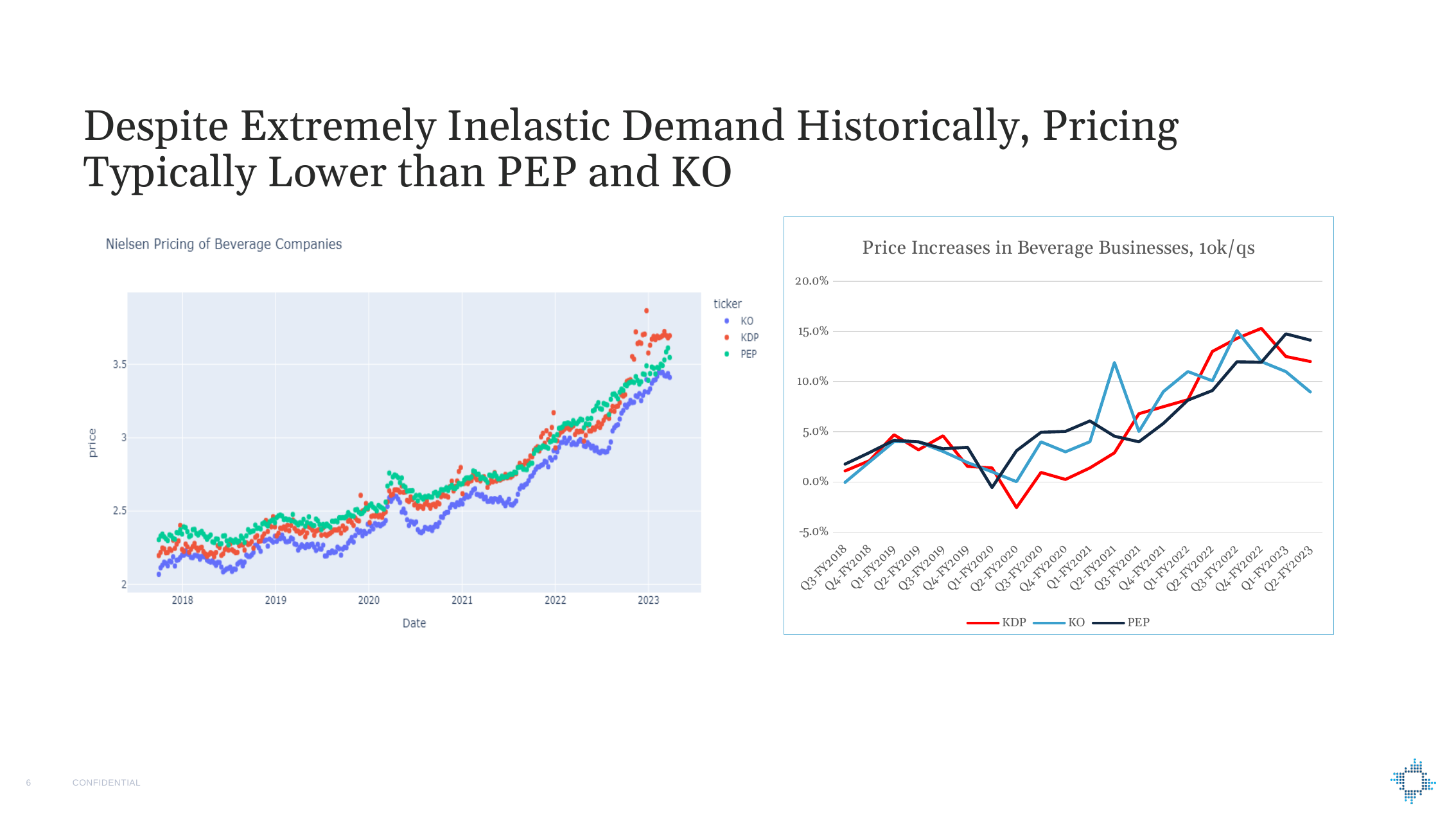

# Despite Extremely Inelastic Demand Historically, Pricing Typically Lower than PEP and KO

### Chart

| Category | Series 1 | Series 2 | Series 3 |
|---|---|---|---|
| Category 1 | 4.3 | 2.4 | 2.0 |
| Category 2 | 2.5 | 4.4 | 2.0 |
| Category 3 | 3.5 | 1.8 | 3.0 |
| Category 4 | 4.5 | 2.8 | 5.0 |

### Chart: Price Increases in Beverage Businesses, 1ok/qs

| Category | KDP | KO | PEP |
|---|---|---|---|
| Q3-FY2018 | 0.011000000000000001 | -0.00042956324615384996 | 0.01777131783333333 |
| Q4-FY2018 | 0.02125 | 0.02 | 0.02929317518181818 |
| Q1-FY2019 | 0.047 | 0.04019857670797635 | 0.04154312948333333 |
| Q2-FY2019 | 0.032 | 0.03989672854021343 | 0.039986761025000005 |
| Q3-FY2019 | 0.046 | 0.030370736372677492 | 0.03302284946236558 |
| Q4-FY2019 | 0.0155 | 0.019354252307895402 | 0.03454008235141024 |
| Q1-FY2020 | 0.013999999999999999 | 0.01012580951381526 | -0.00555555555555556 |
| Q2-FY2020 | -0.0255 | 0.00021976296993956 | 0.03109090909090909 |
| Q3-FY2020 | 0.0095 | 0.039928795933602663 | 0.04944444444444444 |
| Q4-FY2020 | 0.0025 | 0.03 | 0.05034986657272727 |
| Q1-FY2021 | 0.013999999999999999 | 0.04003759398496241 | 0.060777777777777785 |
| Q2-FY2021 | 0.028999999999999998 | 0.11898652053997077 | 0.045555555555555564 |
| Q3-FY2021 | 0.068 | 0.05026539541782655 | 0.03996013763333333 |
| Q4-FY2021 | 0.075 | 0.09 | 0.0583415718 |
| Q1-FY2022 | 0.08199999999999999 | 0.11 | 0.08149862042 |
| Q2-FY2022 | 0.13 | 0.10074878987756634 | 0.0911 |
| Q3-FY2022 | 0.14300000000000002 | 0.15076017674106207 | 0.11967226150918744 |
| Q4-FY2022 | 0.153 | 0.11988751764563267 | 0.11920894487802426 |
| Q1-FY2023 | 0.125 | 0.10994784264680799 | 0.14755735950953583 |
| Q2-FY2023 | 0.12 | 0.08967025448746957 | 0.141250742721331 |
6